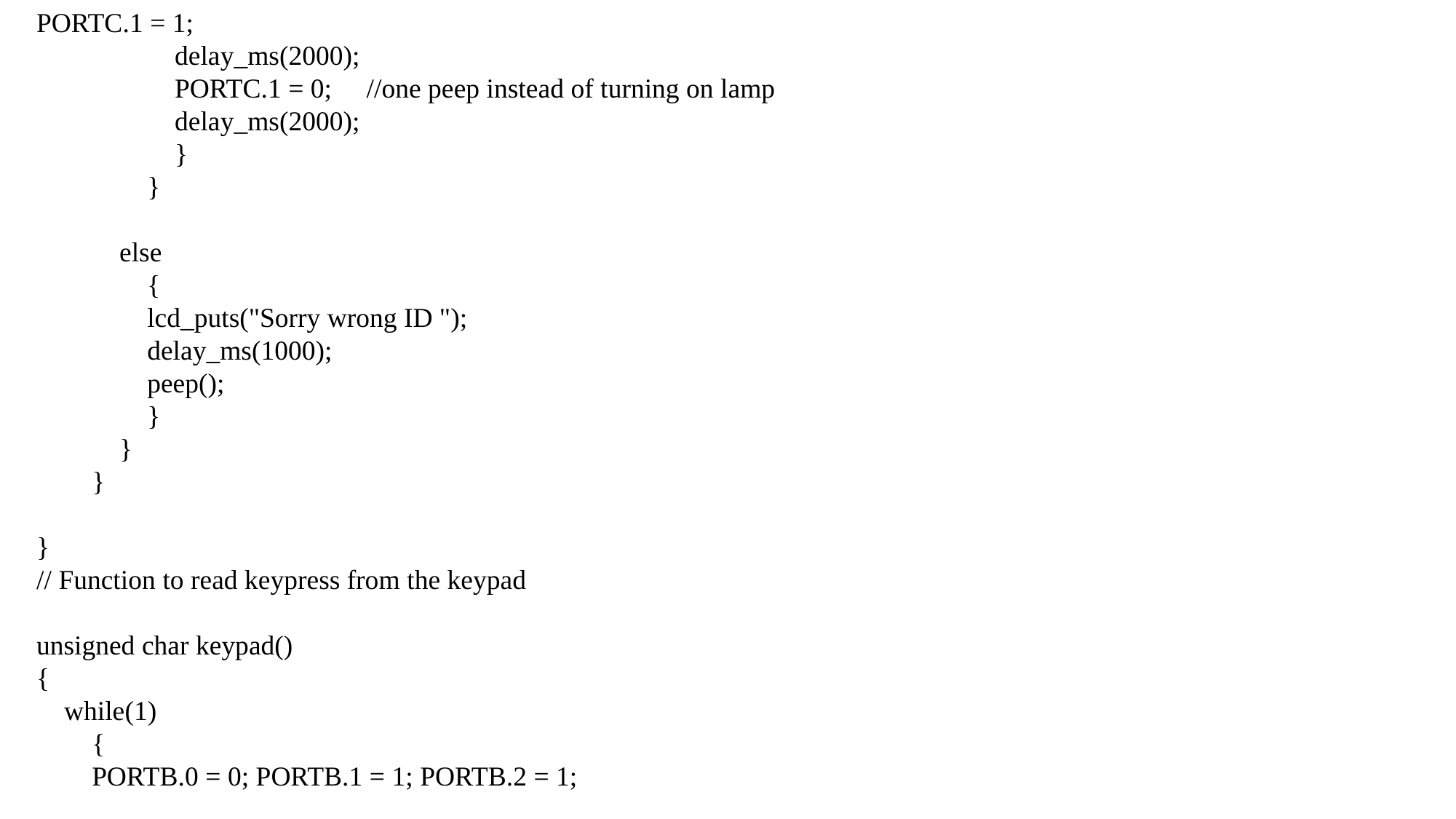

PORTC.1 = 1;
                    delay_ms(2000);
                    PORTC.1 = 0;     //one peep instead of turning on lamp
                    delay_ms(2000);
                    }
                }

            else
                {
                lcd_puts("Sorry wrong ID ");
                delay_ms(1000);
                peep();
                }
            }
        }

}
// Function to read keypress from the keypad

unsigned char keypad()
{
    while(1)
        {
        PORTB.0 = 0; PORTB.1 = 1; PORTB.2 = 1;